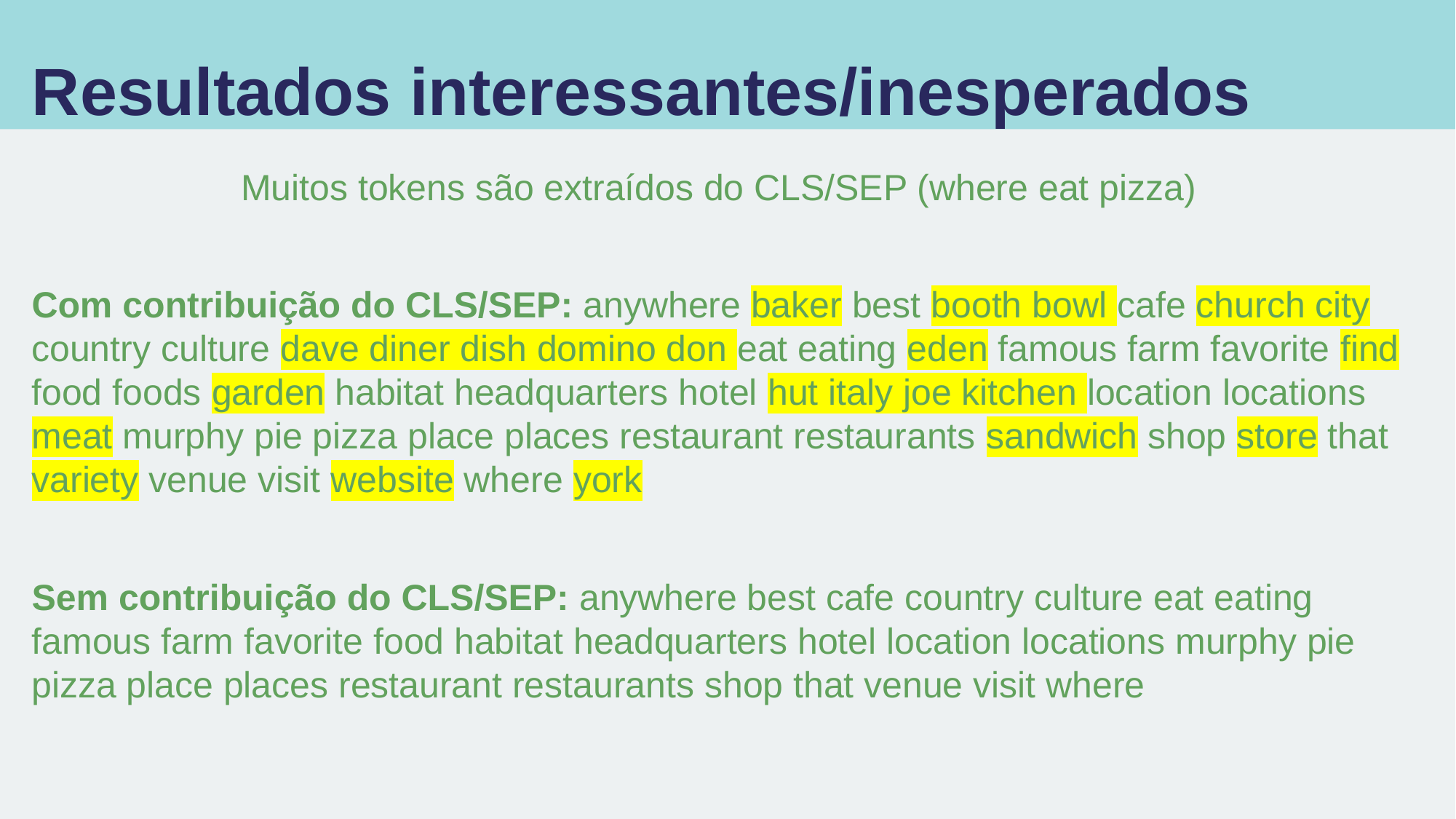

# Resultados interessantes/inesperados
Muitos tokens são extraídos do CLS/SEP (where eat pizza)

Com contribuição do CLS/SEP: anywhere baker best booth bowl cafe church city country culture dave diner dish domino don eat eating eden famous farm favorite find food foods garden habitat headquarters hotel hut italy joe kitchen location locations meat murphy pie pizza place places restaurant restaurants sandwich shop store that variety venue visit website where york

Sem contribuição do CLS/SEP: anywhere best cafe country culture eat eating famous farm favorite food habitat headquarters hotel location locations murphy pie pizza place places restaurant restaurants shop that venue visit where